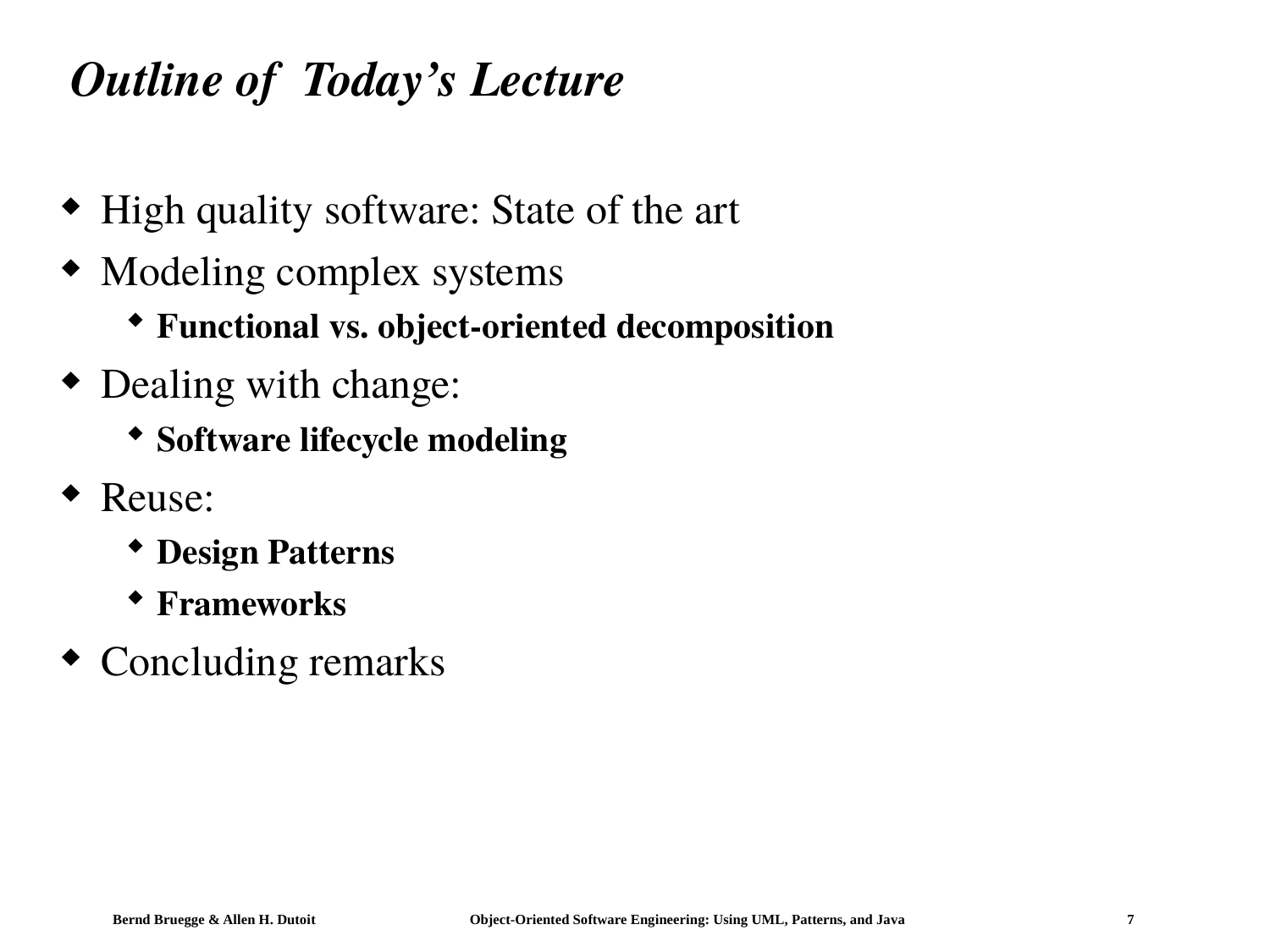

# Outline of  Today’s Lecture
High quality software: State of the art
Modeling complex systems
Functional vs. object-oriented decomposition
Dealing with change:
Software lifecycle modeling
Reuse:
Design Patterns
Frameworks
Concluding remarks